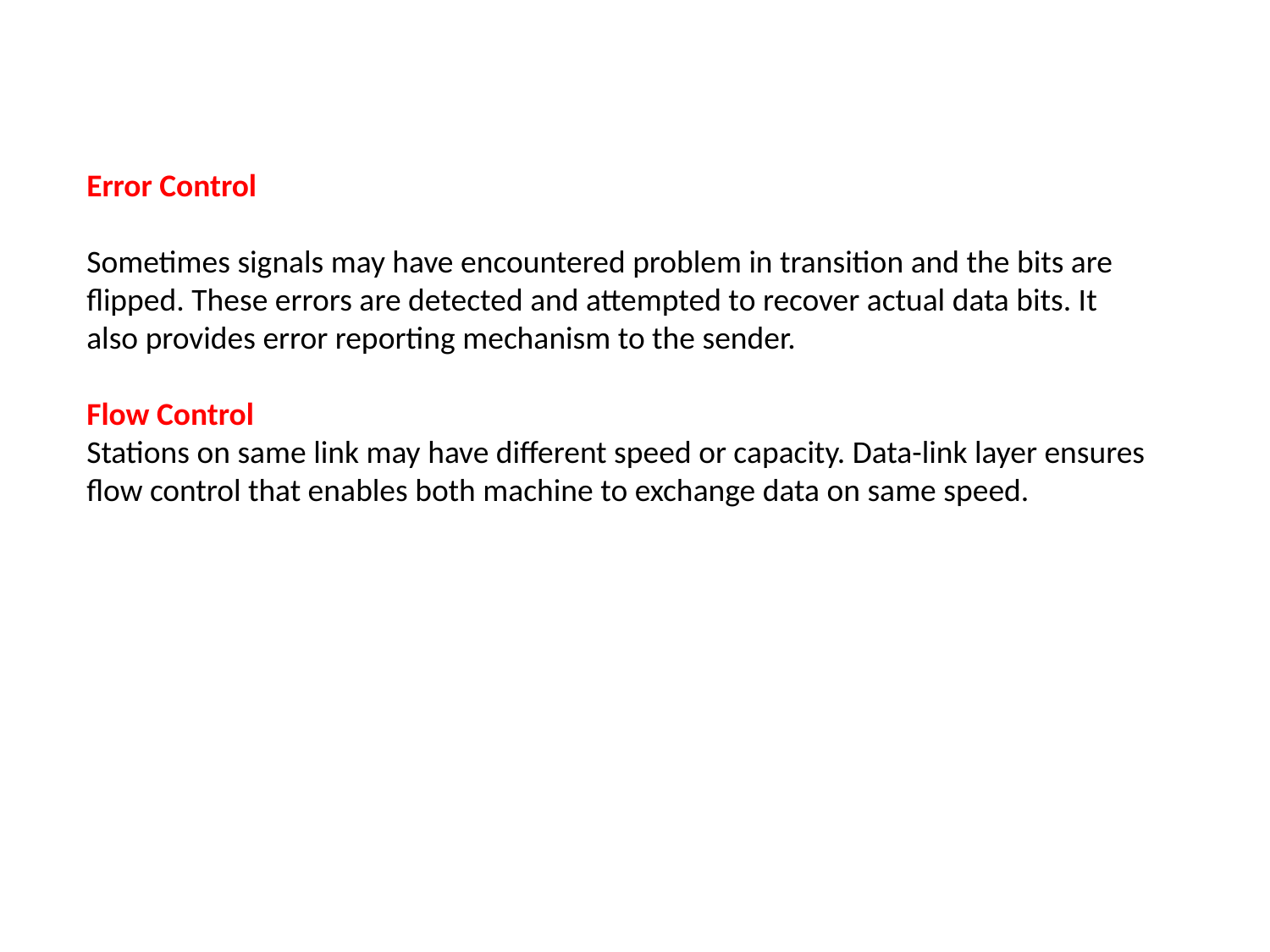

Error Control

Sometimes signals may have encountered problem in transition and the bits are flipped. These errors are detected and attempted to recover actual data bits. It also provides error reporting mechanism to the sender.

Flow Control
Stations on same link may have different speed or capacity. Data-link layer ensures flow control that enables both machine to exchange data on same speed.